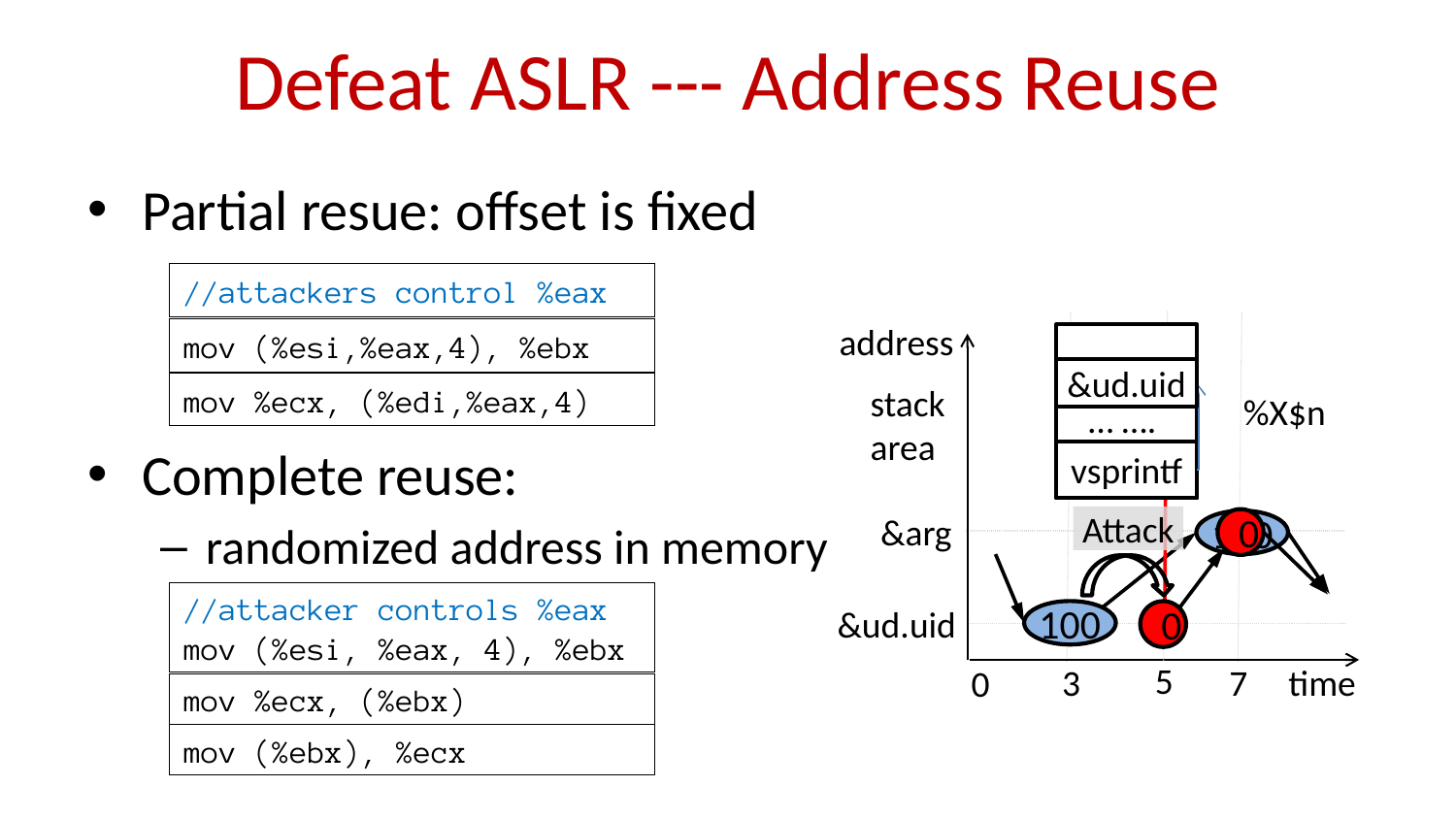

# Defeat ASLR --- Address Reuse
Partial resue: offset is fixed

Complete reuse:
randomized address in memory
//attackers control %eax
mov (%esi,%eax,4), %ebx
mov %ecx, (%edi,%eax,4)
address
&arg
&ud.uid
5
3
7
time
0

&ud.uid
%X$n
… ….
vsprintf
I
stack
area
 Attack
0
100

100
//attacker controls %eax
mov (%esi, %eax, 4), %ebx
0
mov %ecx, (%ebx)
mov (%ebx), %ecx